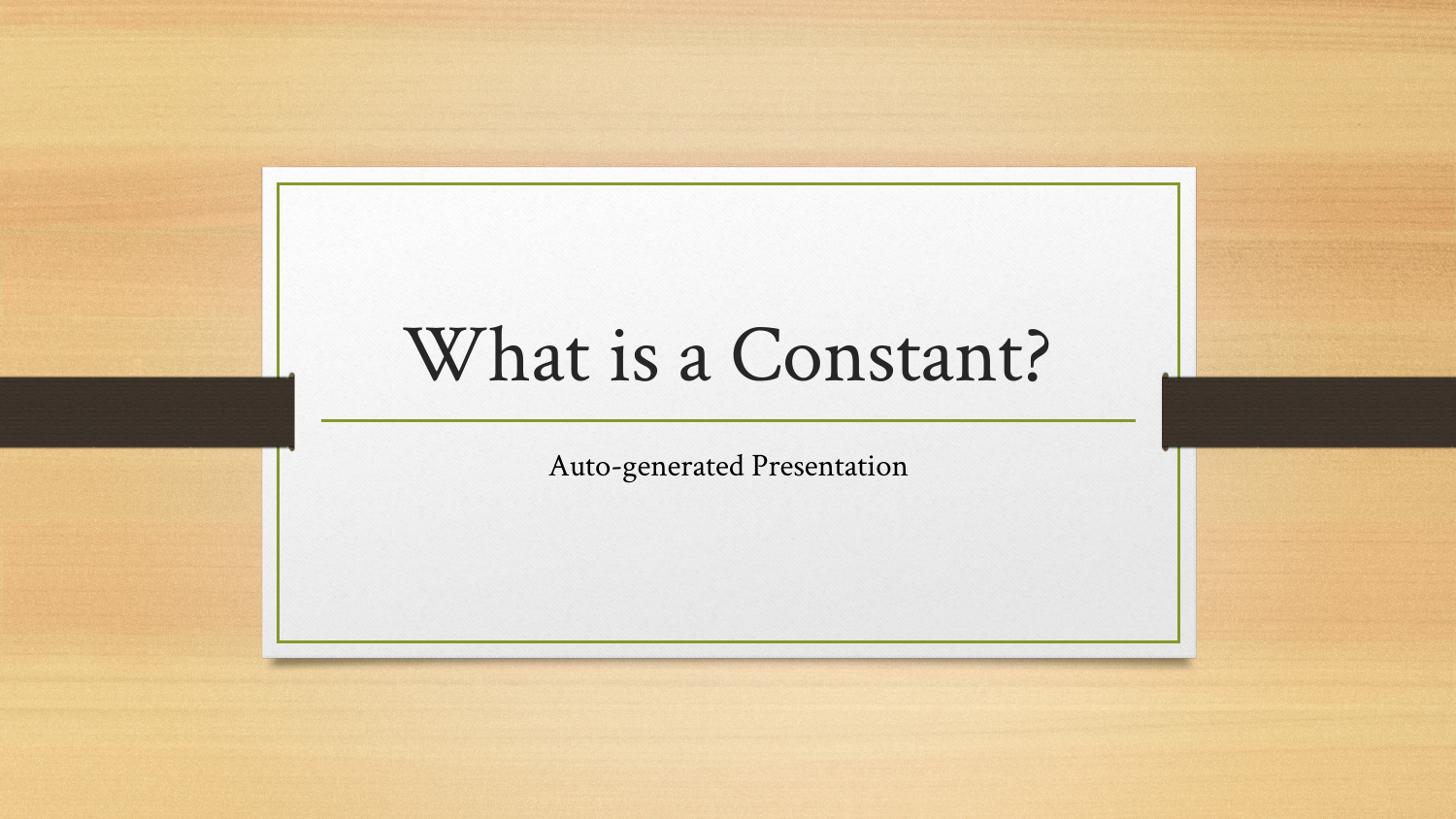

# What is a Constant?
Auto-generated Presentation